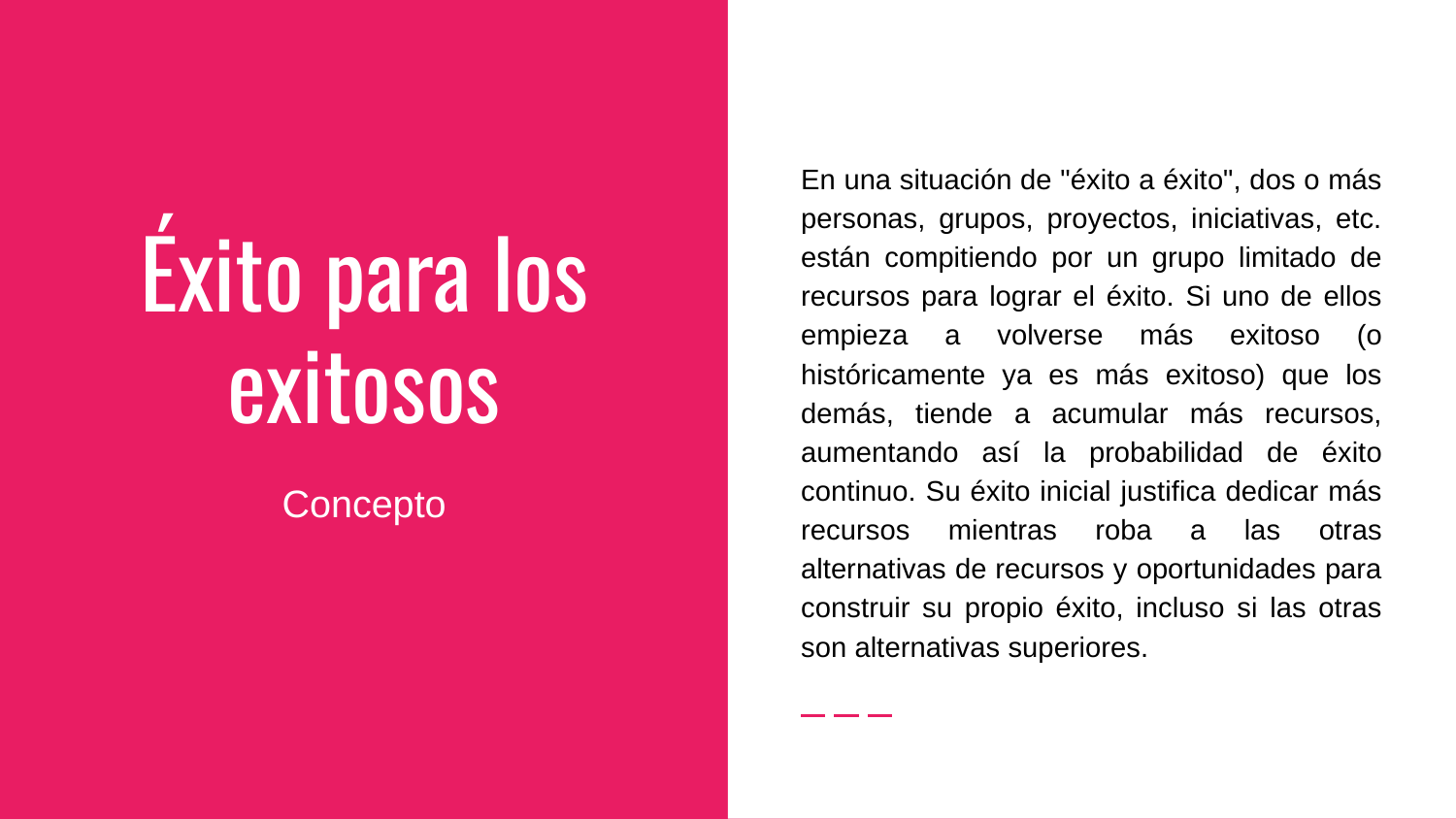

En una situación de "éxito a éxito", dos o más personas, grupos, proyectos, iniciativas, etc. están compitiendo por un grupo limitado de recursos para lograr el éxito. Si uno de ellos empieza a volverse más exitoso (o históricamente ya es más exitoso) que los demás, tiende a acumular más recursos, aumentando así la probabilidad de éxito continuo. Su éxito inicial justifica dedicar más recursos mientras roba a las otras alternativas de recursos y oportunidades para construir su propio éxito, incluso si las otras son alternativas superiores.
# Éxito para los exitosos
Concepto